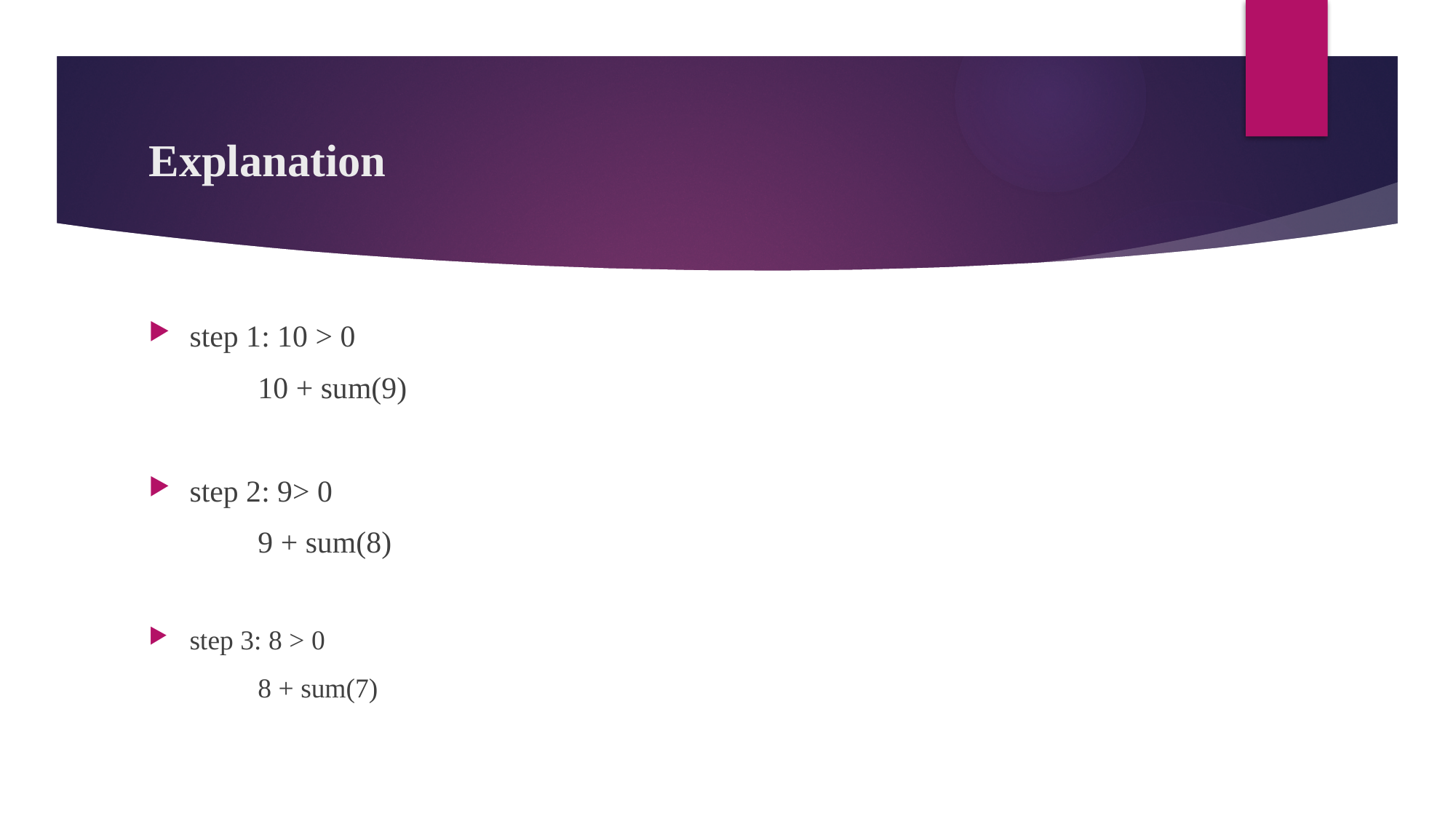

# Explanation
step 1: 10 > 0
	10 + sum(9)

step 2: 9> 0
	9 + sum(8)

step 3: 8 > 0
	8 + sum(7)